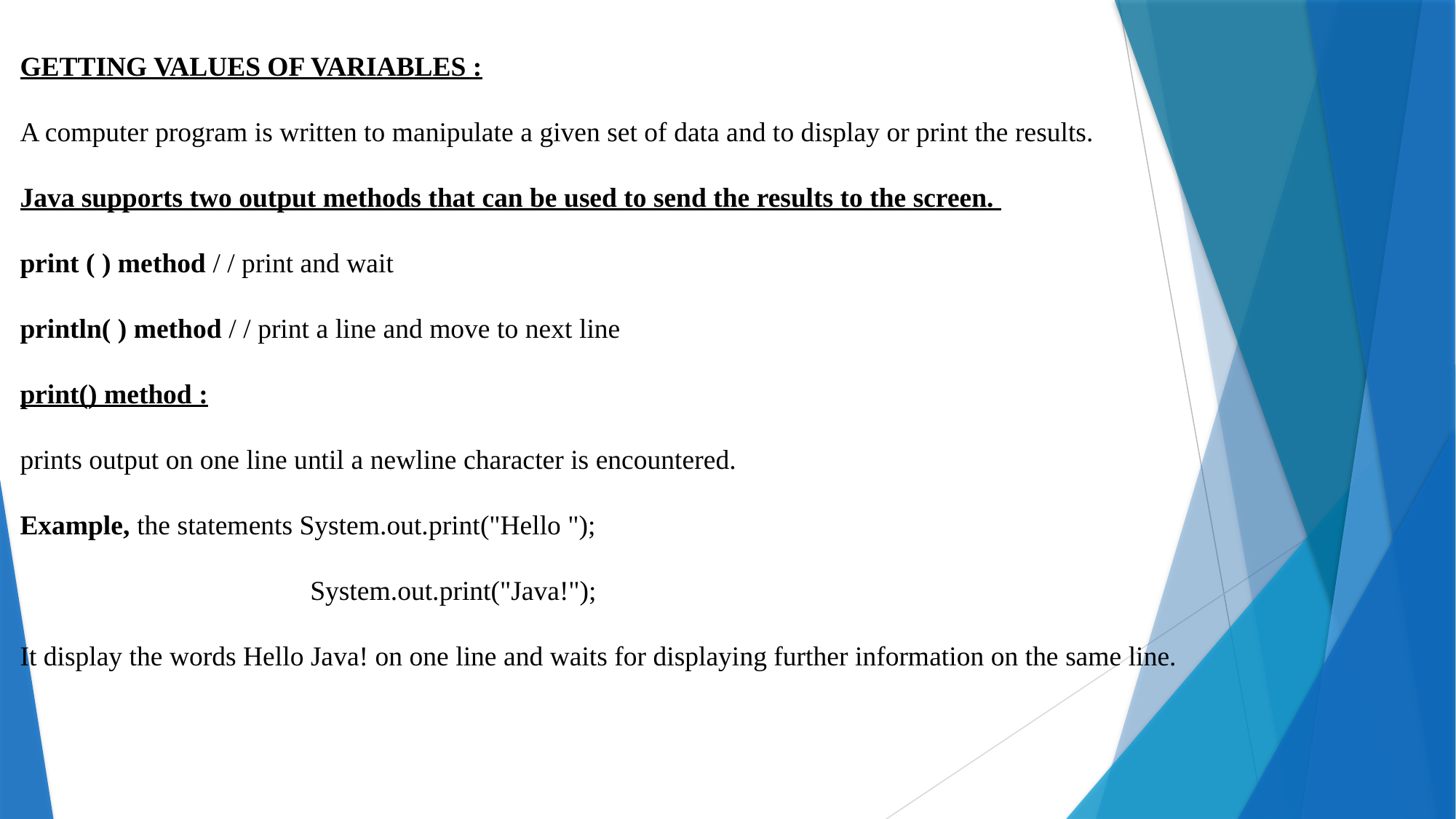

GETTING VALUES OF VARIABLES :
A computer program is written to manipulate a given set of data and to display or print the results.
Java supports two output methods that can be used to send the results to the screen.
print ( ) method / / print and wait
println( ) method / / print a line and move to next line
print() method :
prints output on one line until a newline character is encountered.
Example, the statements System.out.print("Hello ");
                                          System.out.print("Java!");
It display the words Hello Java! on one line and waits for displaying further information on the same line.